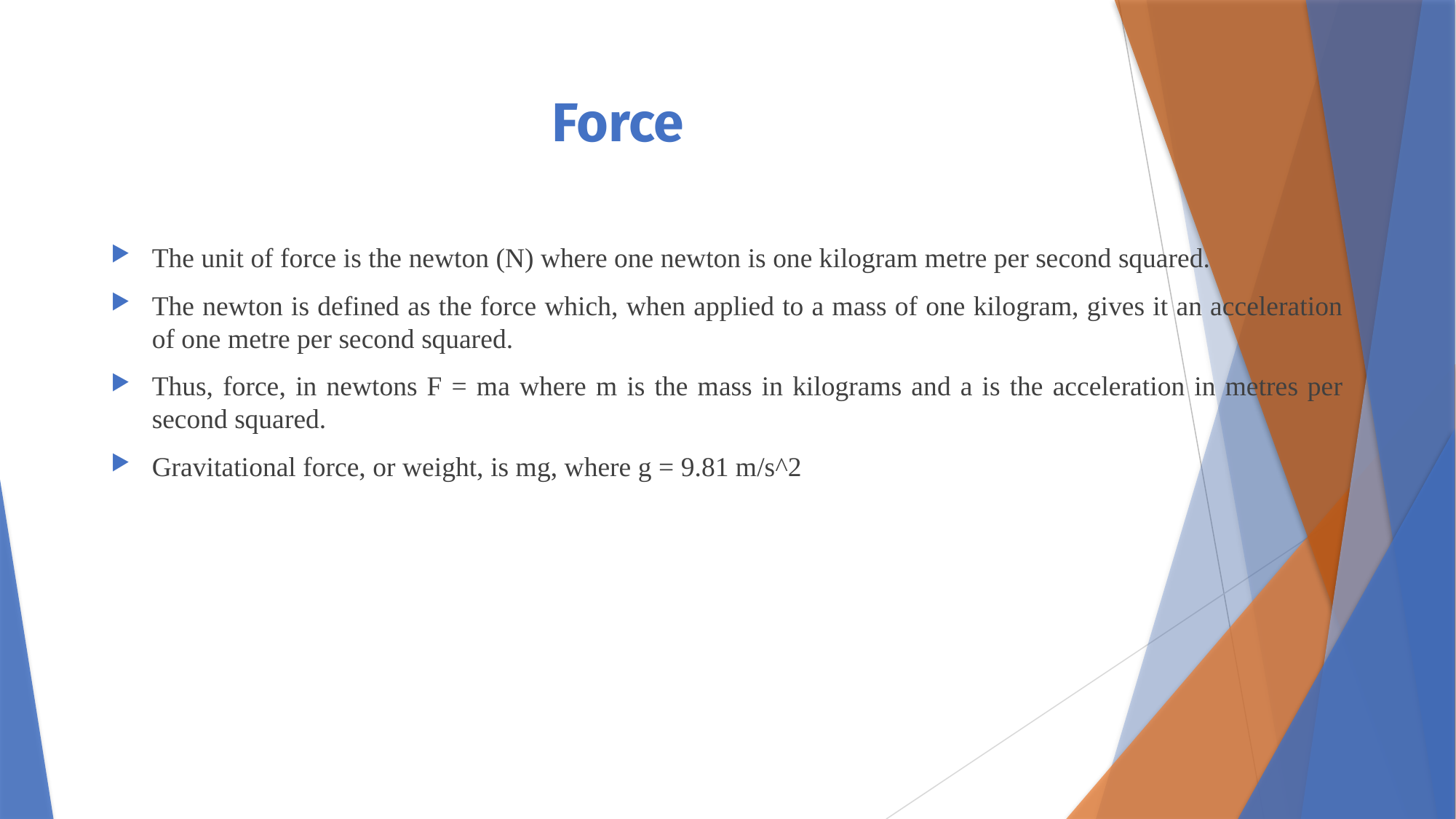

# Force
The unit of force is the newton (N) where one newton is one kilogram metre per second squared.
The newton is defined as the force which, when applied to a mass of one kilogram, gives it an acceleration of one metre per second squared.
Thus, force, in newtons F = ma where m is the mass in kilograms and a is the acceleration in metres per second squared.
Gravitational force, or weight, is mg, where g = 9.81 m/s^2